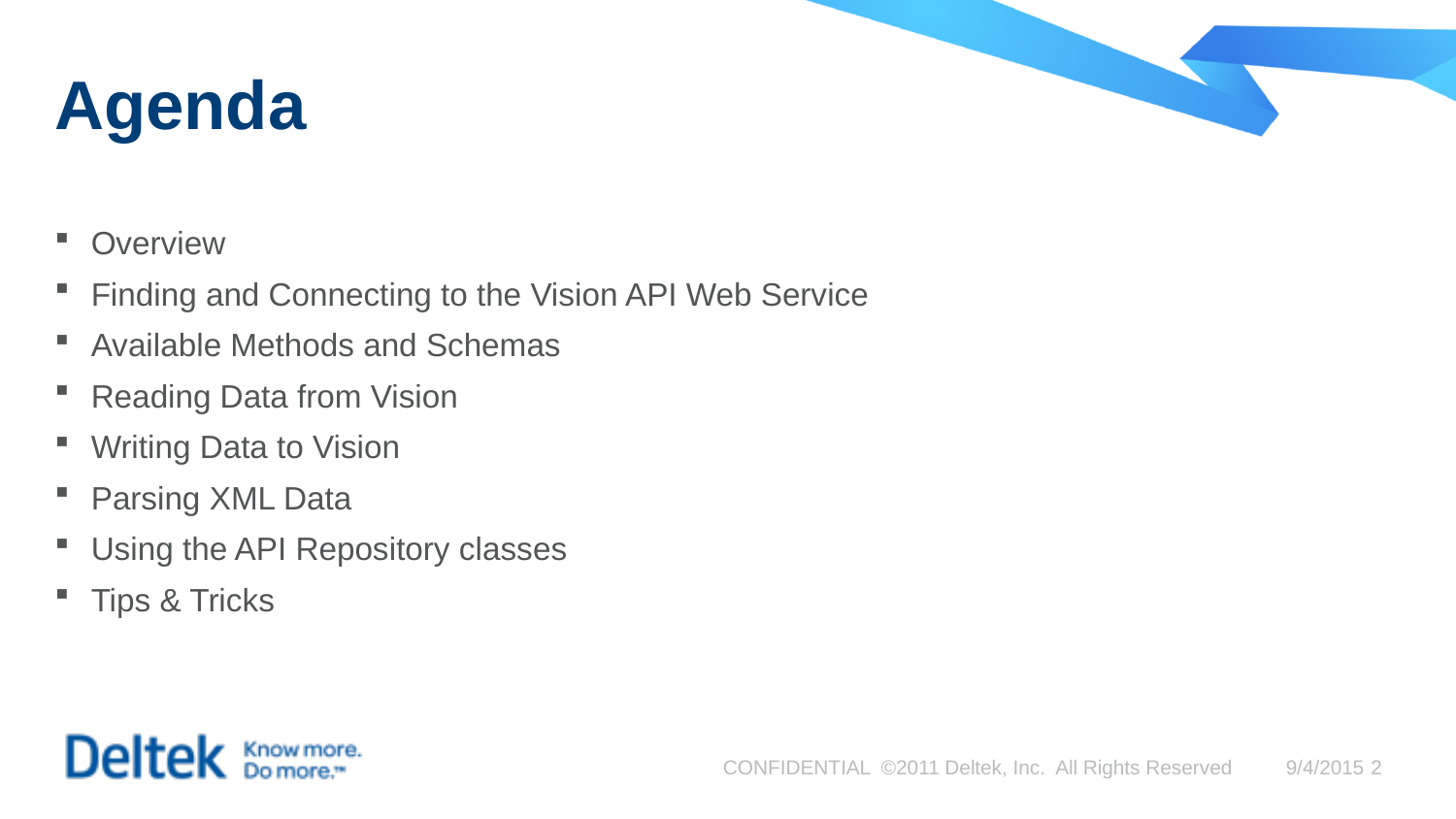

# Agenda
Overview
Finding and Connecting to the Vision API Web Service
Available Methods and Schemas
Reading Data from Vision
Writing Data to Vision
Parsing XML Data
Using the API Repository classes
Tips & Tricks
CONFIDENTIAL  ©2011 Deltek, Inc.  All Rights Reserved
9/4/2015
2